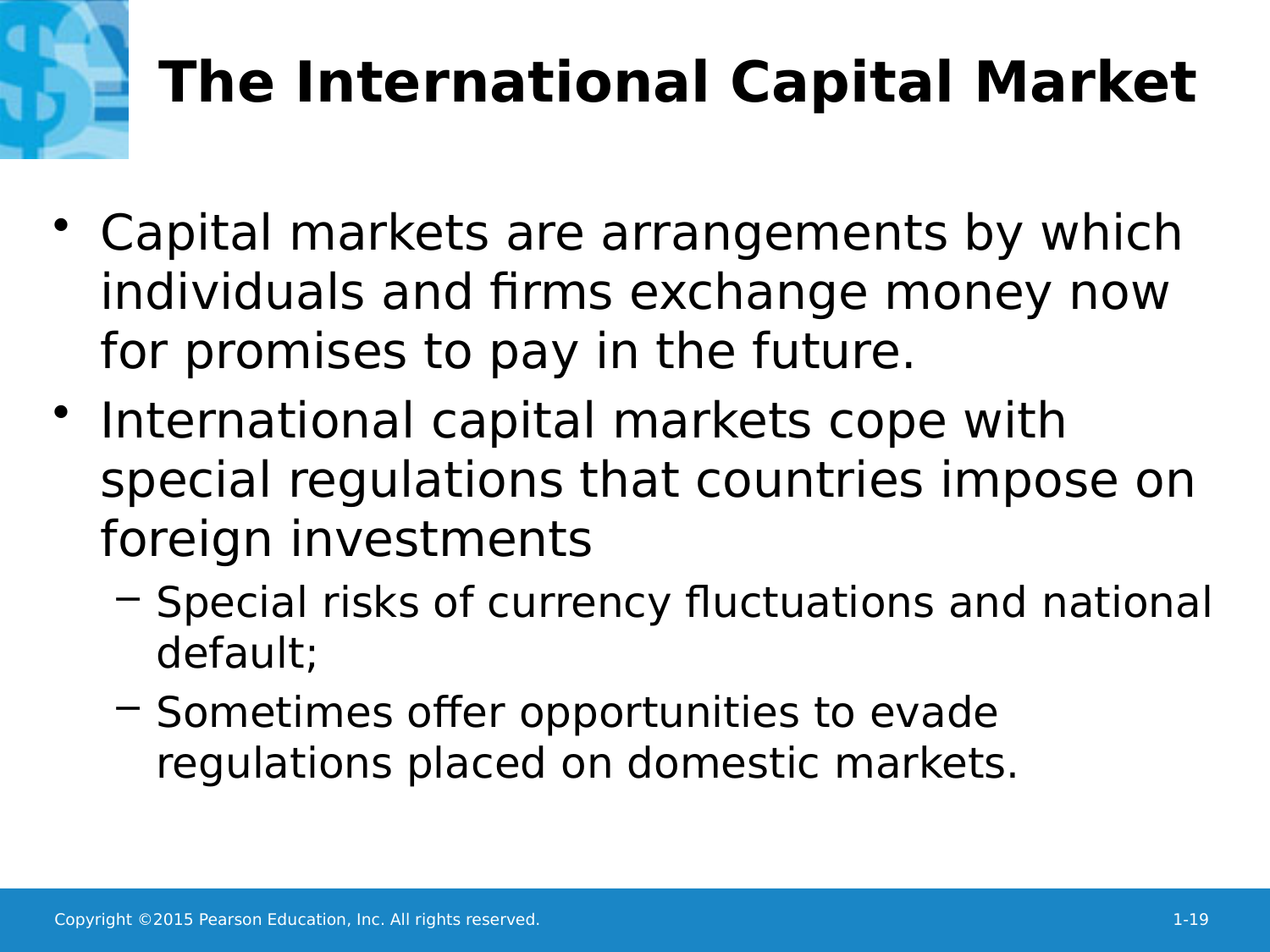

# The International Capital Market
Capital markets are arrangements by which individuals and firms exchange money now for promises to pay in the future.
International capital markets cope with special regulations that countries impose on foreign investments
Special risks of currency fluctuations and national default;
Sometimes offer opportunities to evade regulations placed on domestic markets.